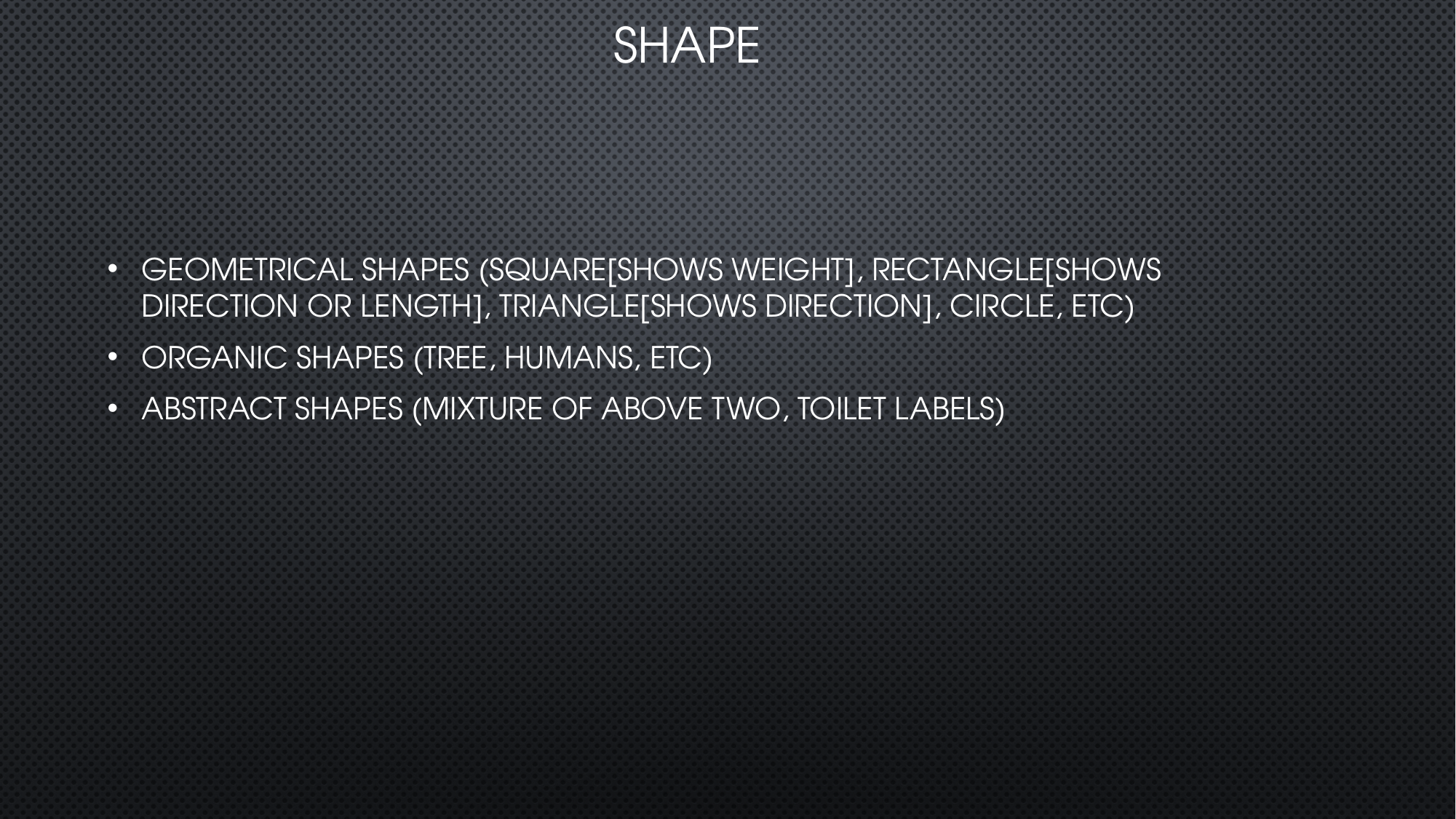

# Shape
Geometrical Shapes (Square[Shows weight], rectangle[shows direction or length], triangle[shows direction], circle, etc)
Organic Shapes (Tree, humans, etc)
Abstract Shapes (Mixture of above two, toilet labels)